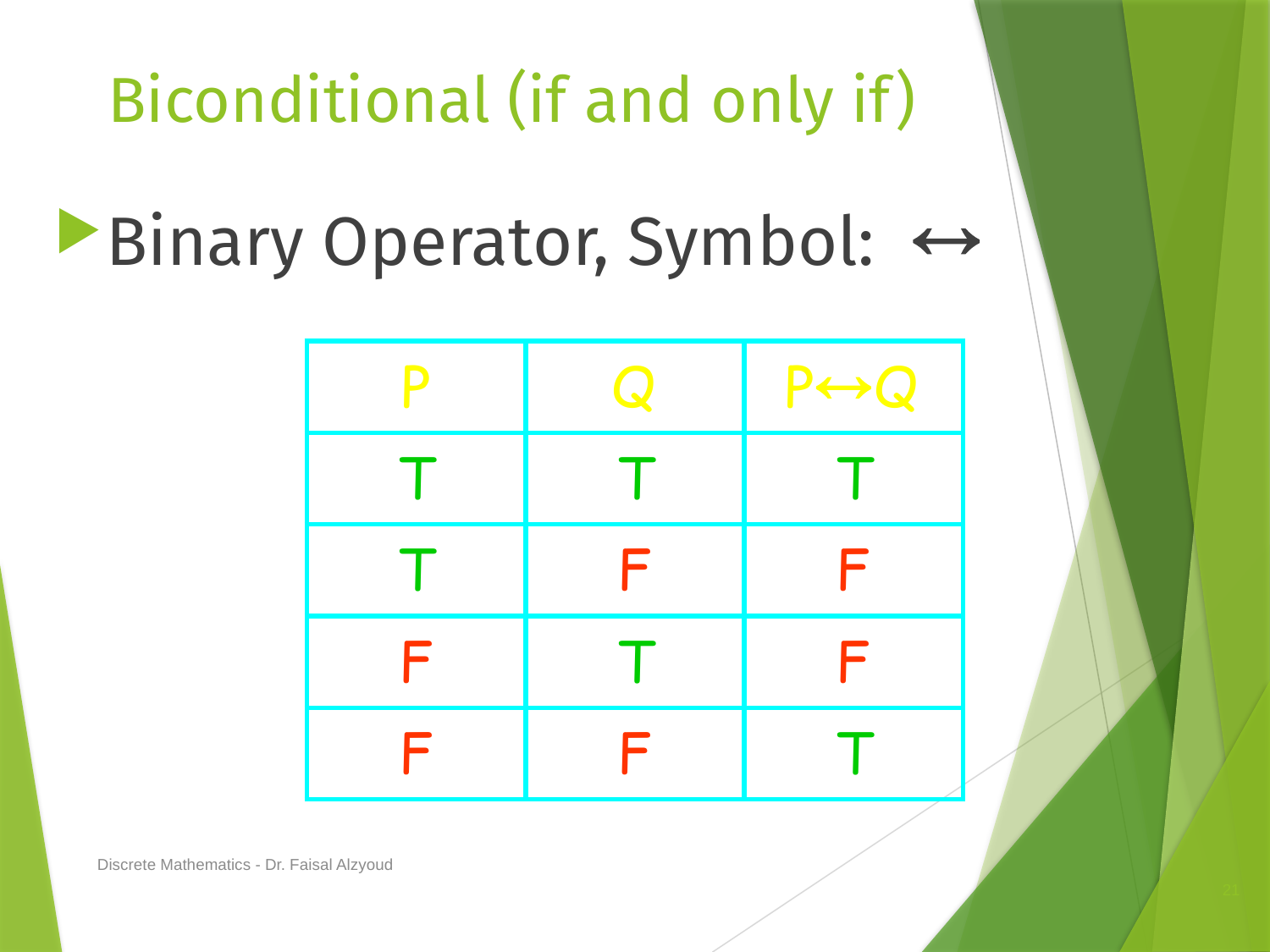

# Biconditional (if and only if)
Binary Operator, Symbol:  ↔
| P | Q | P↔Q |
| --- | --- | --- |
| T | T | T |
| T | F | F |
| F | T | F |
| F | F | T |
Discrete Mathematics - Dr. Faisal Alzyoud
21